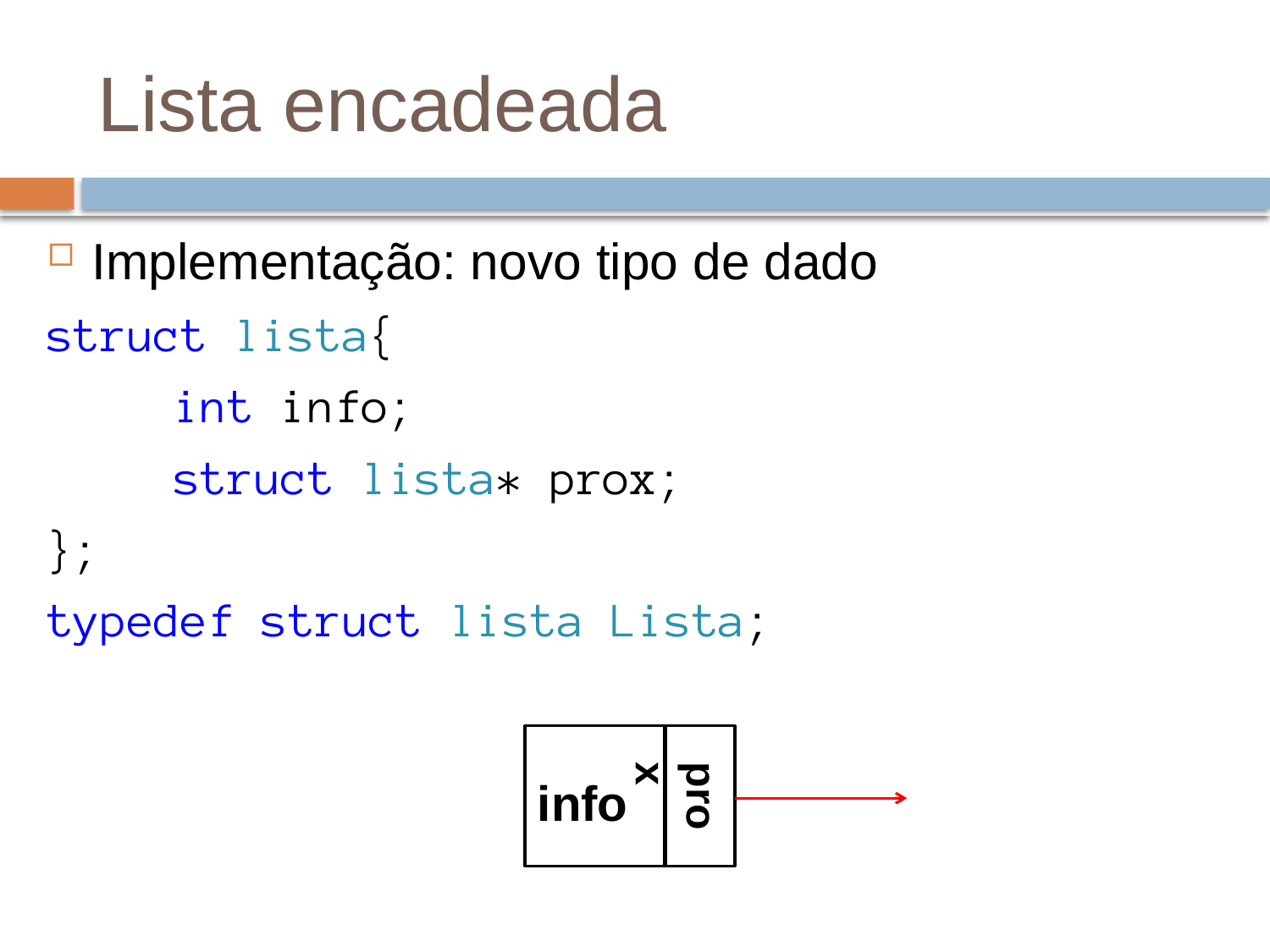

# Lista encadeada
Implementação: novo tipo de dado
struct lista{
	int info;
	struct lista* prox;
};
typedef struct lista Lista;

info
prox